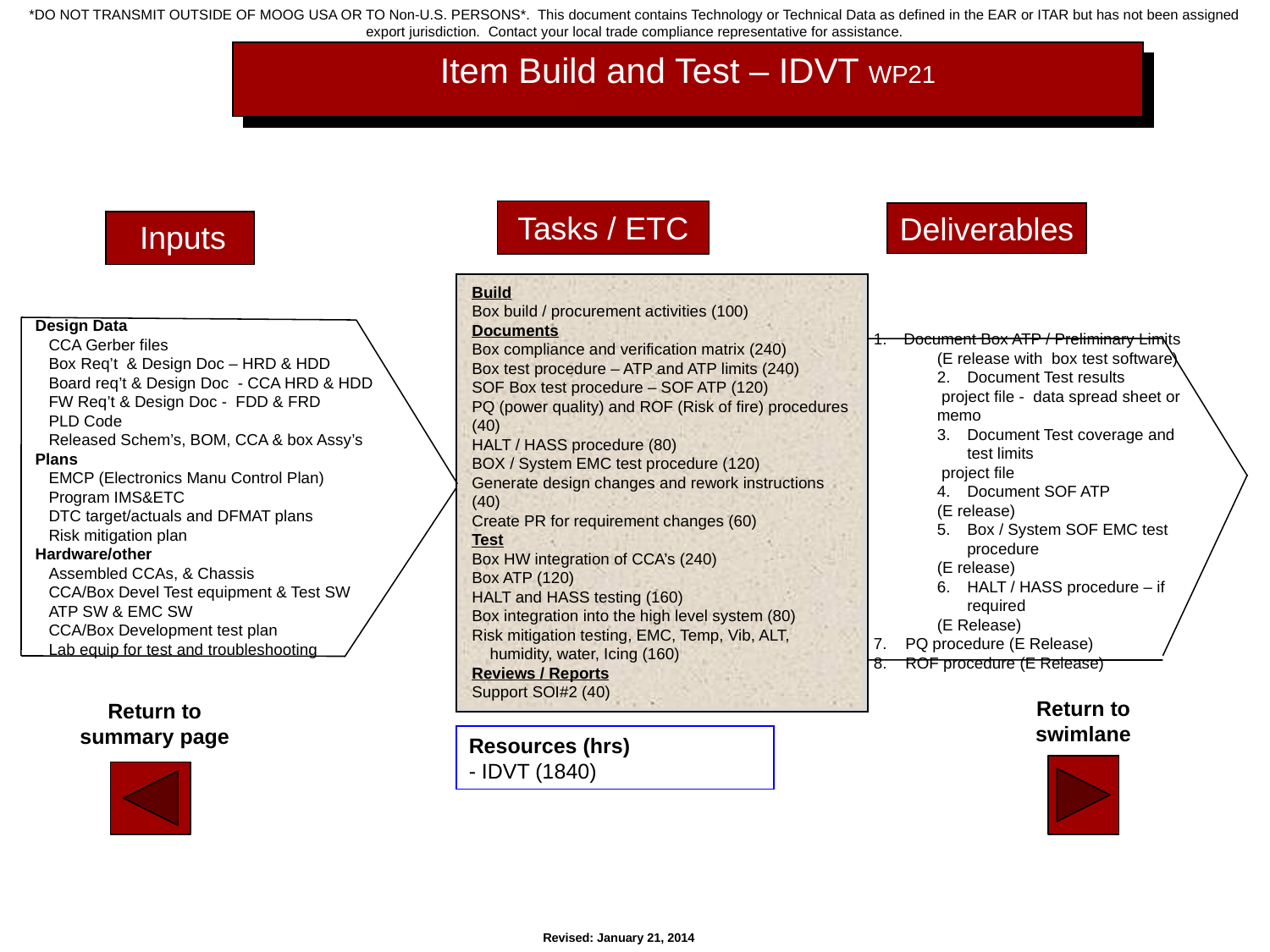

# Qual Test Work Package
Item Build and Test – IDVT WP21

Tasks / ETC
Deliverables

Inputs

Build
Box build / procurement activities (100)
Documents
Box compliance and verification matrix (240)
Box test procedure – ATP and ATP limits (240)
SOF Box test procedure – SOF ATP (120)
PQ (power quality) and ROF (Risk of fire) procedures (40)
HALT / HASS procedure (80)
BOX / System EMC test procedure (120)
Generate design changes and rework instructions (40)
Create PR for requirement changes (60)
Test
Box HW integration of CCA’s (240)
Box ATP (120)
HALT and HASS testing (160)
Box integration into the high level system (80)
Risk mitigation testing, EMC, Temp, Vib, ALT,
    humidity, water, Icing (160)
Reviews / Reports
Support SOI#2 (40)

Design Data
   CCA Gerber files
   Box Req’t  & Design Doc – HRD & HDD
   Board req’t & Design Doc  - CCA HRD & HDD
   FW Req’t & Design Doc -  FDD & FRD
   PLD Code
   Released Schem’s, BOM, CCA & box Assy’s
Plans
   EMCP (Electronics Manu Control Plan)
   Program IMS&ETC
   DTC target/actuals and DFMAT plans
   Risk mitigation plan
Hardware/other
   Assembled CCAs, & Chassis
   CCA/Box Devel Test equipment & Test SW
   ATP SW & EMC SW
   CCA/Box Development test plan
   Lab equip for test and troubleshooting

Document Box ATP / Preliminary Limits
(E release with  box test software)
Document Test results
 project file -  data spread sheet or memo
Document Test coverage and test limits
 project file
Document SOF ATP
(E release)
Box / System SOF EMC test procedure
(E release)
HALT / HASS procedure – if required
(E Release)
PQ procedure (E Release)
ROF procedure (E Release)

Return to swimlane
Return to summary page
Resources (hrs)
- IDVT (1840)

Revised: January 21, 2014